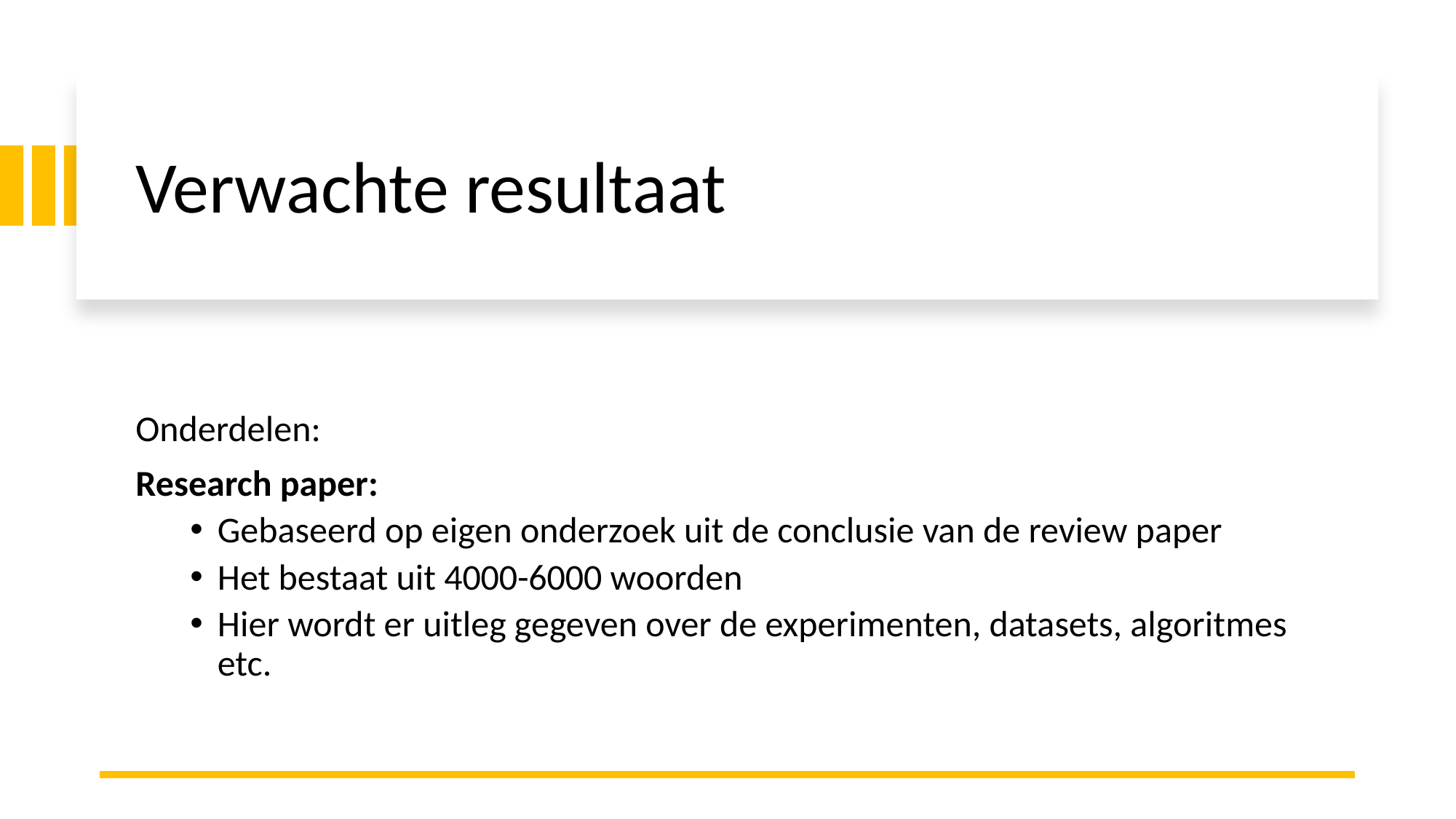

# Verwachte resultaat

Onderdelen:
Research paper:
Gebaseerd op eigen onderzoek uit de conclusie van de review paper
Het bestaat uit 4000-6000 woorden
Hier wordt er uitleg gegeven over de experimenten, datasets, algoritmes etc.